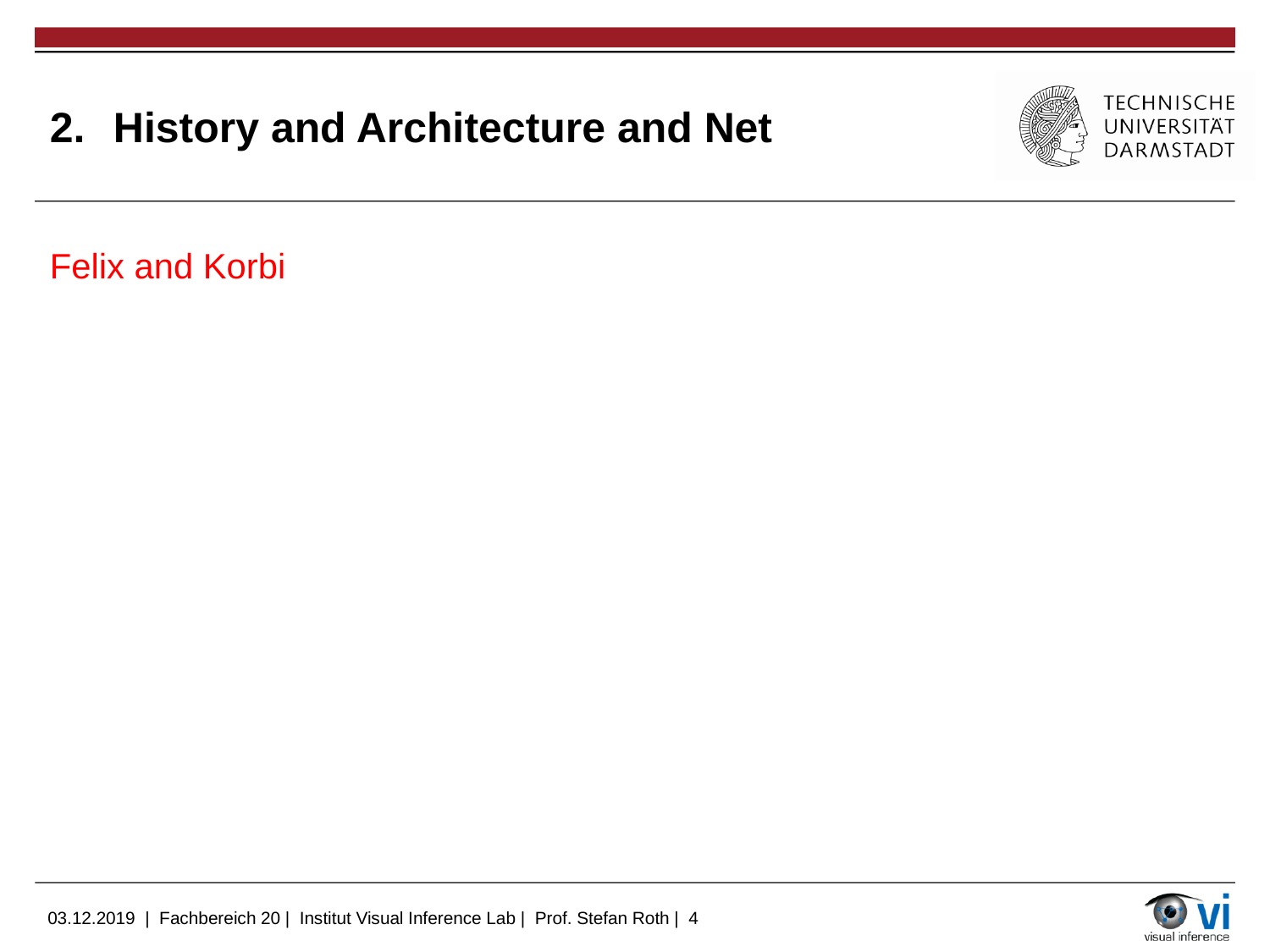

# History and Architecture and Net
Felix and Korbi